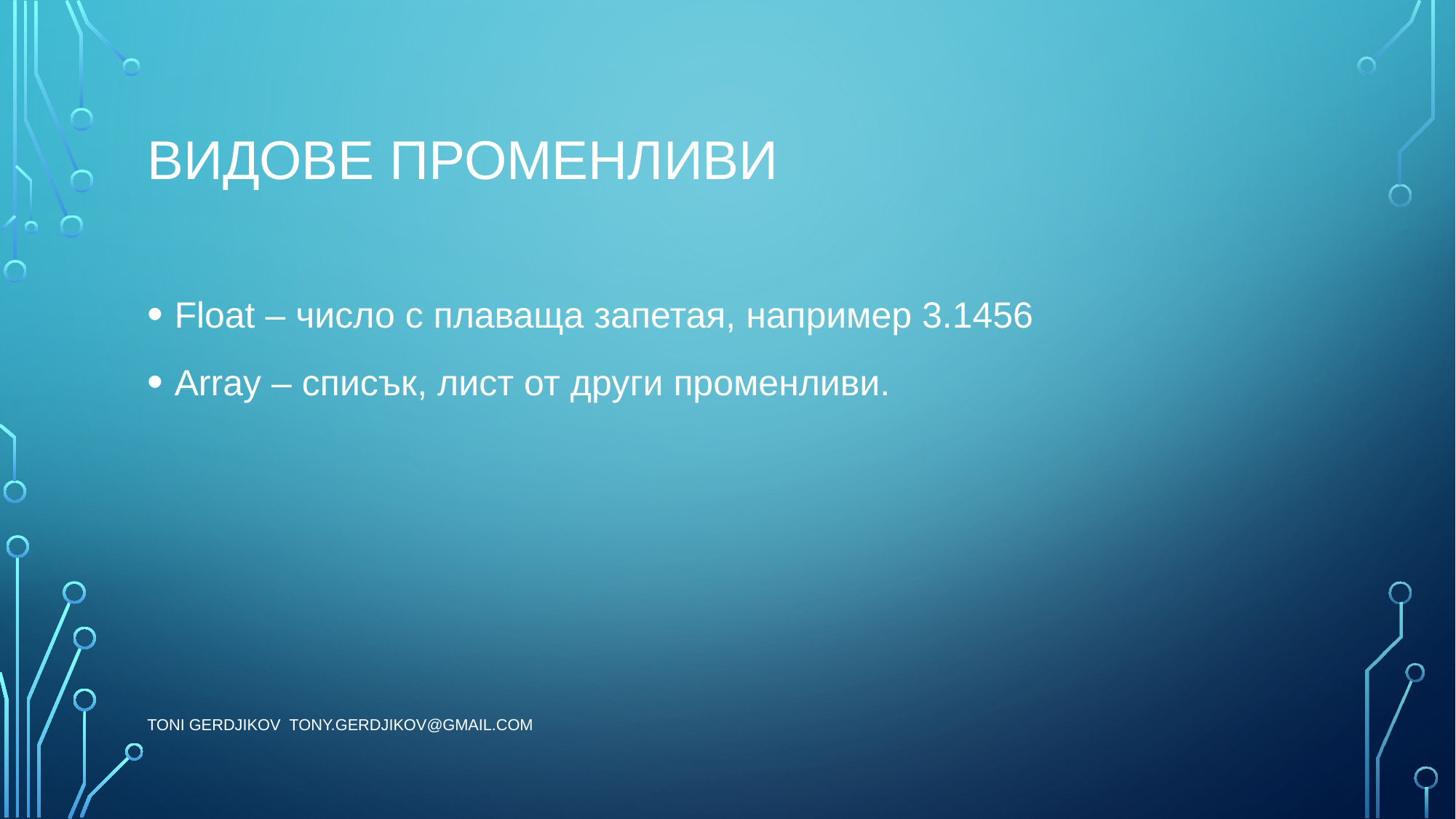

# Видове променливи
Float – число с плаваща запетая, например 3.1456
Array – списък, лист от други променливи.

Toni Gerdjikov  tony.gerdjikov@gmail.com